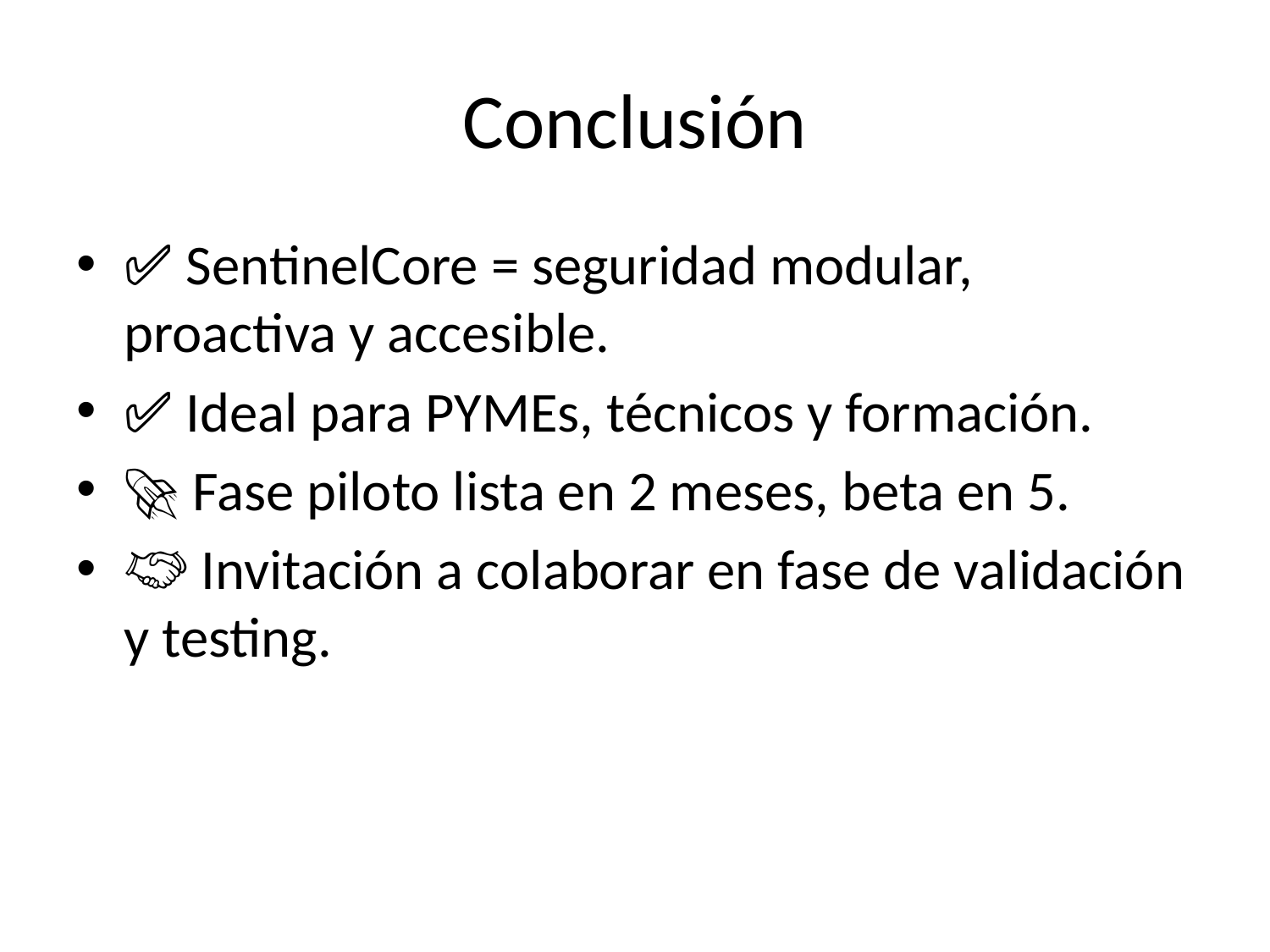

# Conclusión
✅ SentinelCore = seguridad modular, proactiva y accesible.
✅ Ideal para PYMEs, técnicos y formación.
🚀 Fase piloto lista en 2 meses, beta en 5.
🤝 Invitación a colaborar en fase de validación y testing.